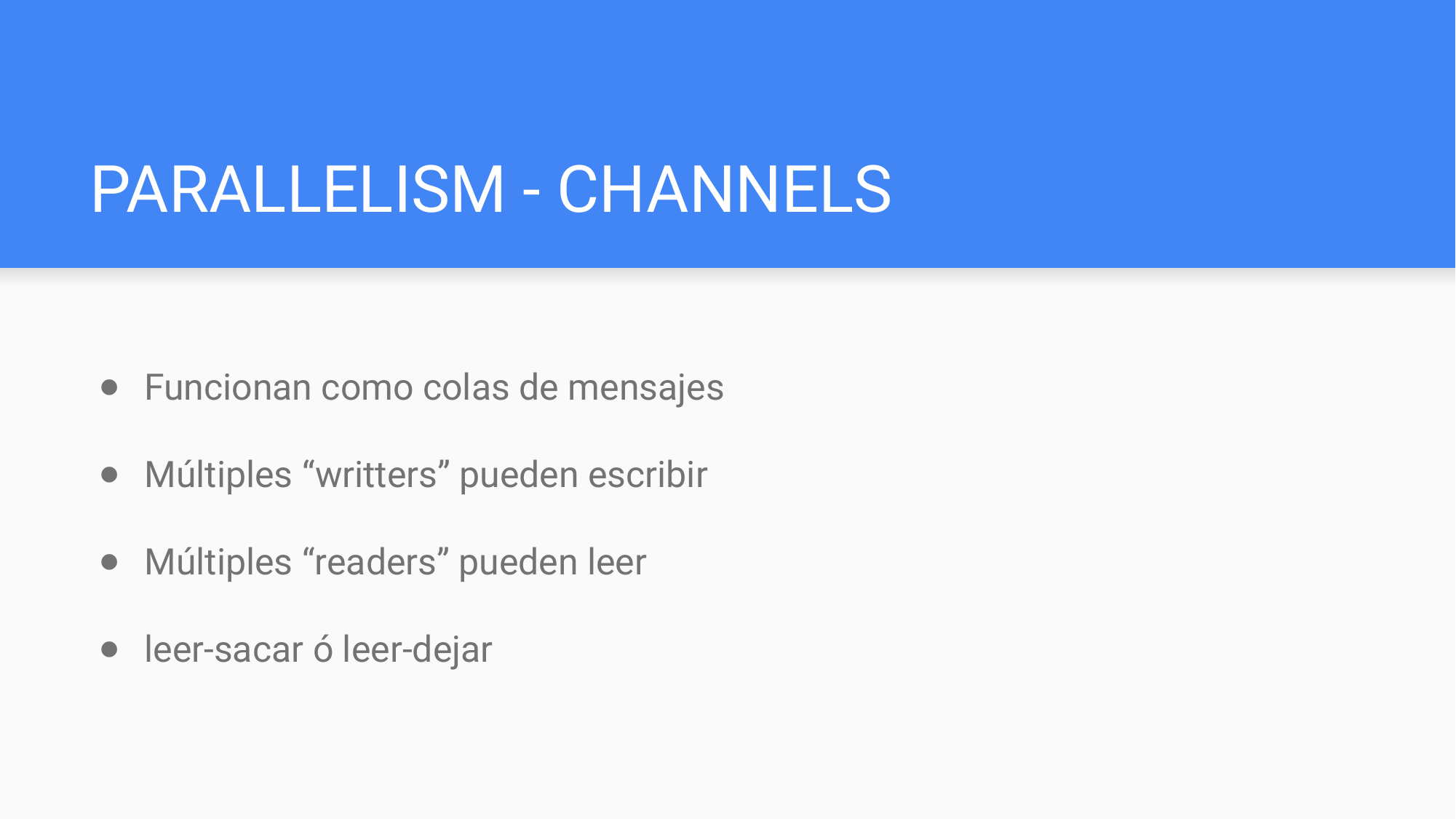

# PARALLELISM - CHANNELS
Funcionan como colas de mensajes
Múltiples “writters” pueden escribir
Múltiples “readers” pueden leer
leer-sacar ó leer-dejar